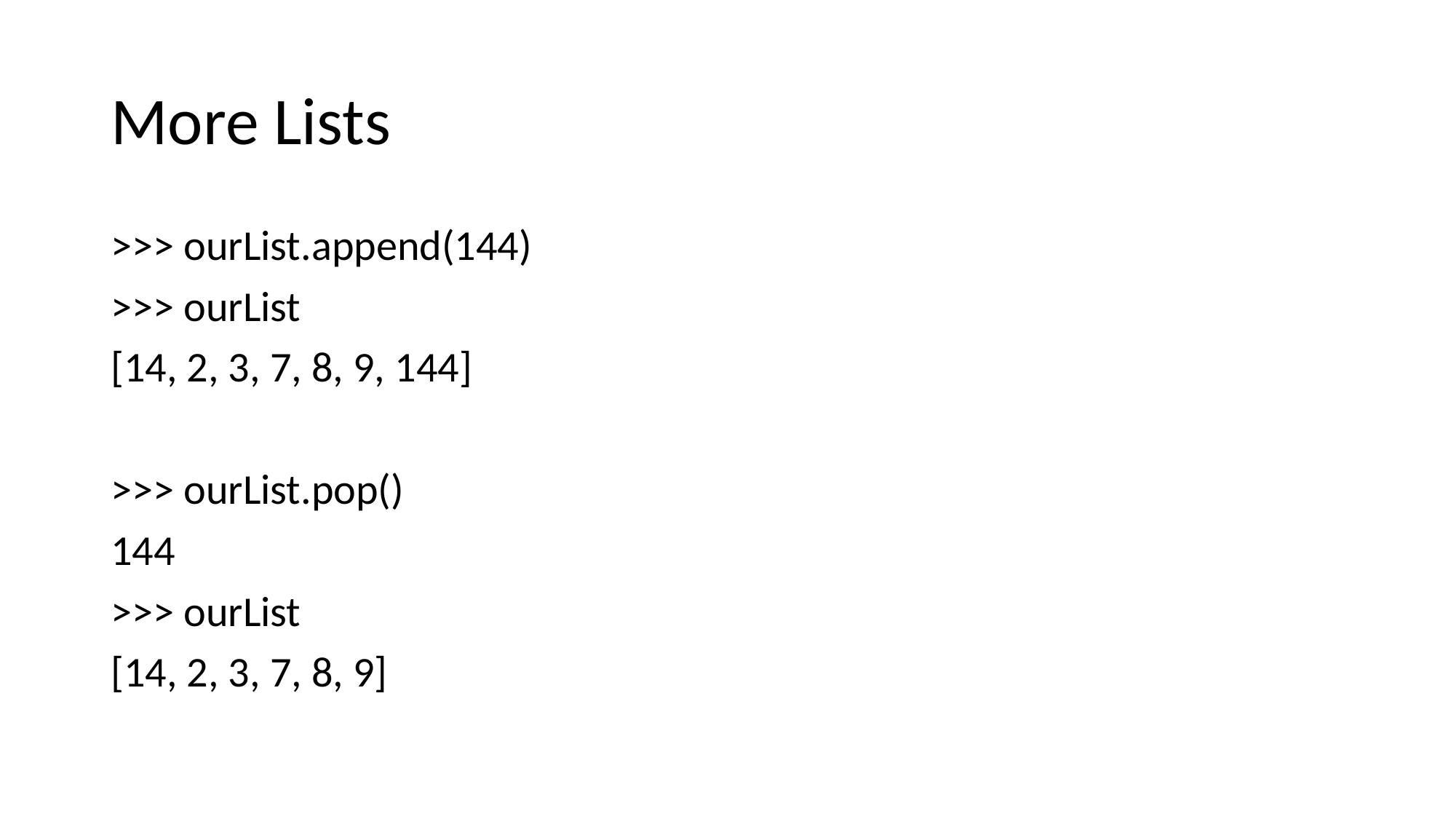

# More Lists
>>> ourList.append(144)
>>> ourList
[14, 2, 3, 7, 8, 9, 144]

>>> ourList.pop()
144
>>> ourList
[14, 2, 3, 7, 8, 9]